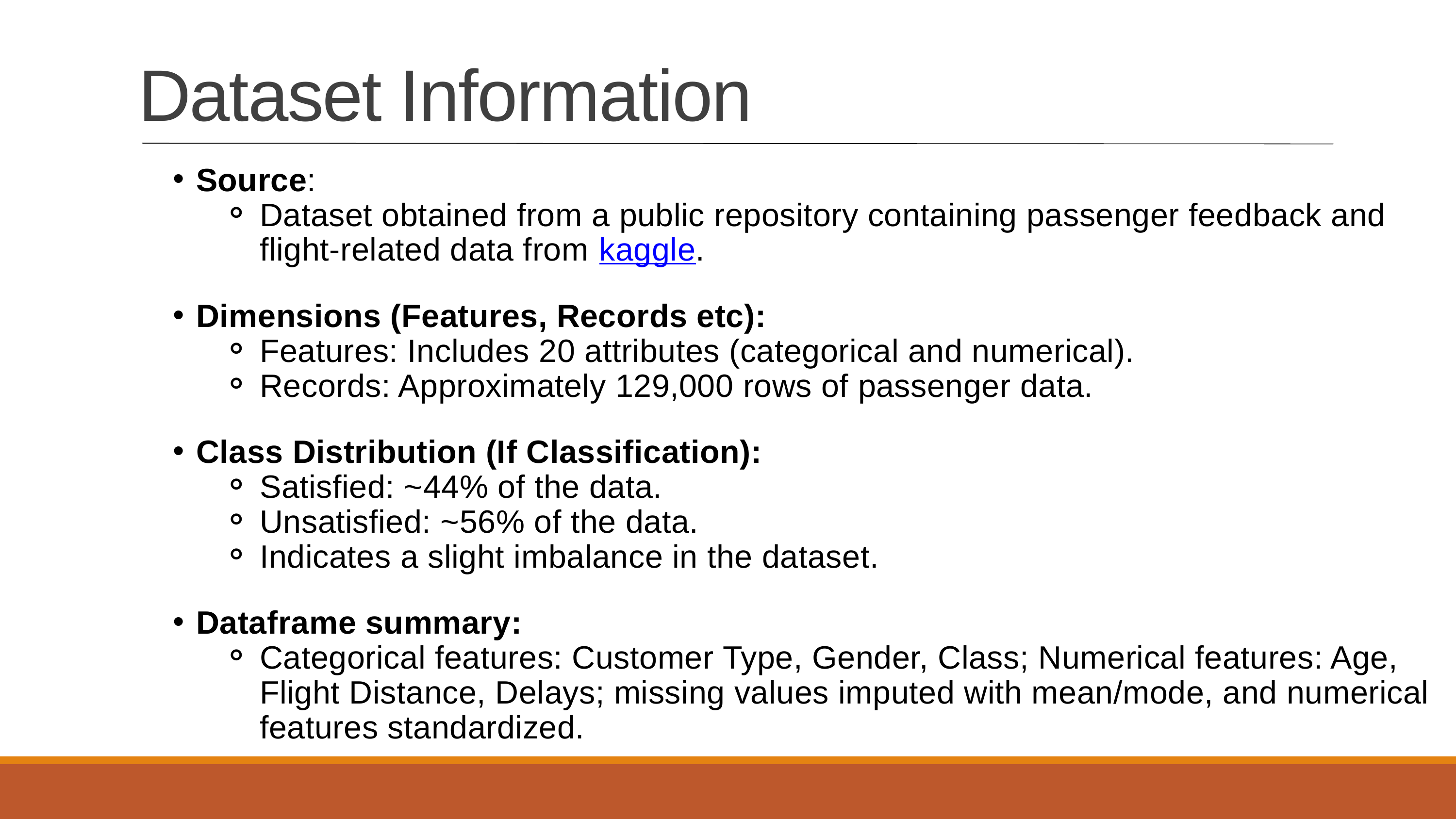

Dataset Information

Source:
Dataset obtained from a public repository containing passenger feedback and flight-related data from kaggle.

Dimensions (Features, Records etc):
Features: Includes 20 attributes (categorical and numerical).
Records: Approximately 129,000 rows of passenger data.

Class Distribution (If Classification):
Satisfied: ~44% of the data.
Unsatisfied: ~56% of the data.
Indicates a slight imbalance in the dataset.

Dataframe summary:
Categorical features: Customer Type, Gender, Class; Numerical features: Age, Flight Distance, Delays; missing values imputed with mean/mode, and numerical features standardized.